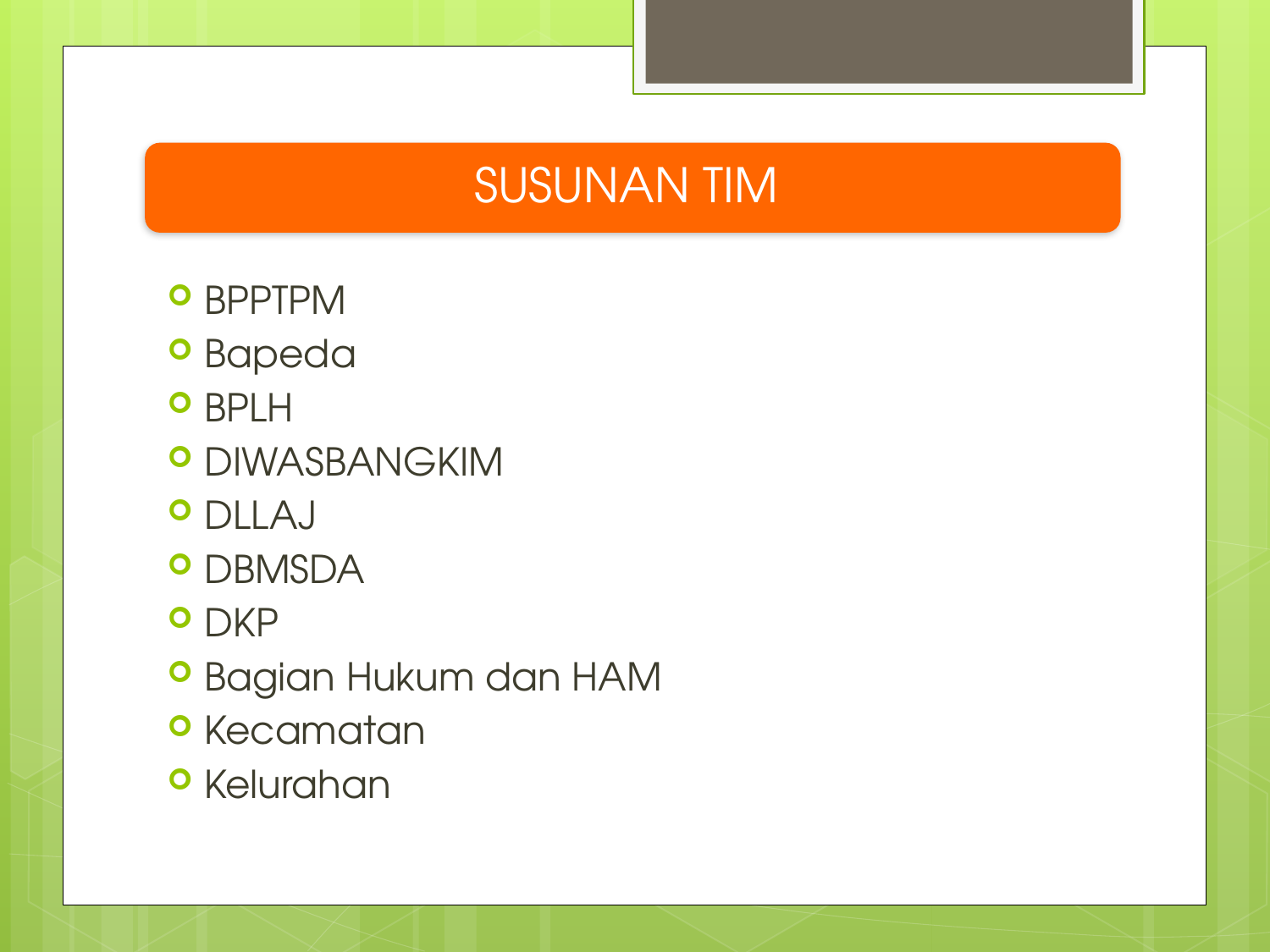

SUSUNAN TIM
BPPTPM
Bapeda
BPLH
DIWASBANGKIM
DLLAJ
DBMSDA
DKP
Bagian Hukum dan HAM
Kecamatan
Kelurahan